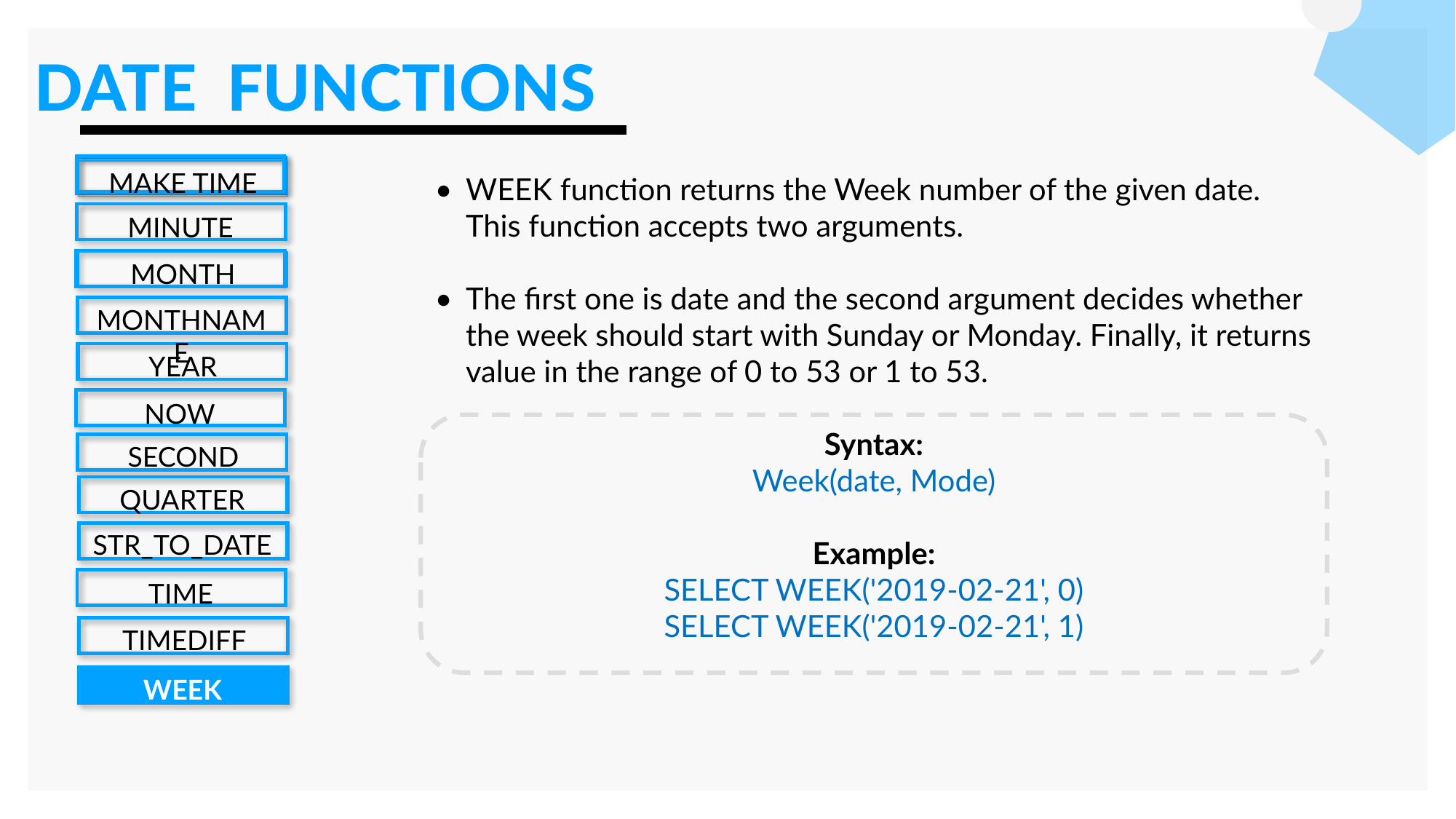

DATE  FUNCTIONS

MAKE TIME

MINUTE

MONTH

MONTHNAME

YEAR

NOW

SECOND

QUARTER
STR_TO_DATE

TIME

TIMEDIFF

WEEK
WEEK function returns the Week number of the given date. This function accepts two arguments.

The first one is date and the second argument decides whether the week should start with Sunday or Monday. Finally, it returns value in the range of 0 to 53 or 1 to 53.

Syntax:
Week(date, Mode)

Example:
SELECT WEEK('2019-02-21', 0)
SELECT WEEK('2019-02-21', 1)